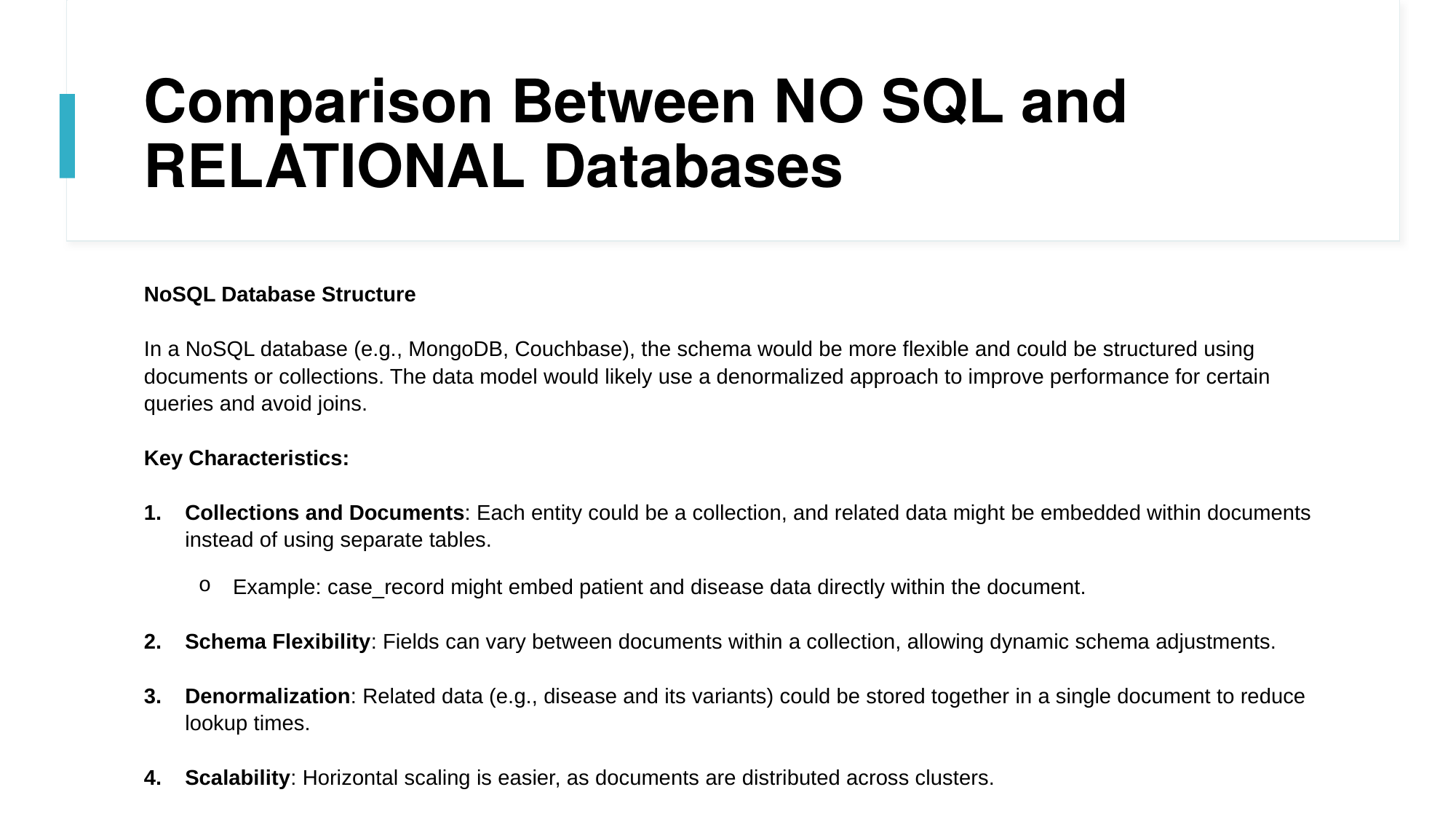

# Comparison Between NO SQL and RELATIONAL Databases
NoSQL Database Structure
In a NoSQL database (e.g., MongoDB, Couchbase), the schema would be more flexible and could be structured using documents or collections. The data model would likely use a denormalized approach to improve performance for certain queries and avoid joins.
Key Characteristics:
Collections and Documents: Each entity could be a collection, and related data might be embedded within documents instead of using separate tables.
Example: case_record might embed patient and disease data directly within the document.
Schema Flexibility: Fields can vary between documents within a collection, allowing dynamic schema adjustments.
Denormalization: Related data (e.g., disease and its variants) could be stored together in a single document to reduce lookup times.
Scalability: Horizontal scaling is easier, as documents are distributed across clusters.